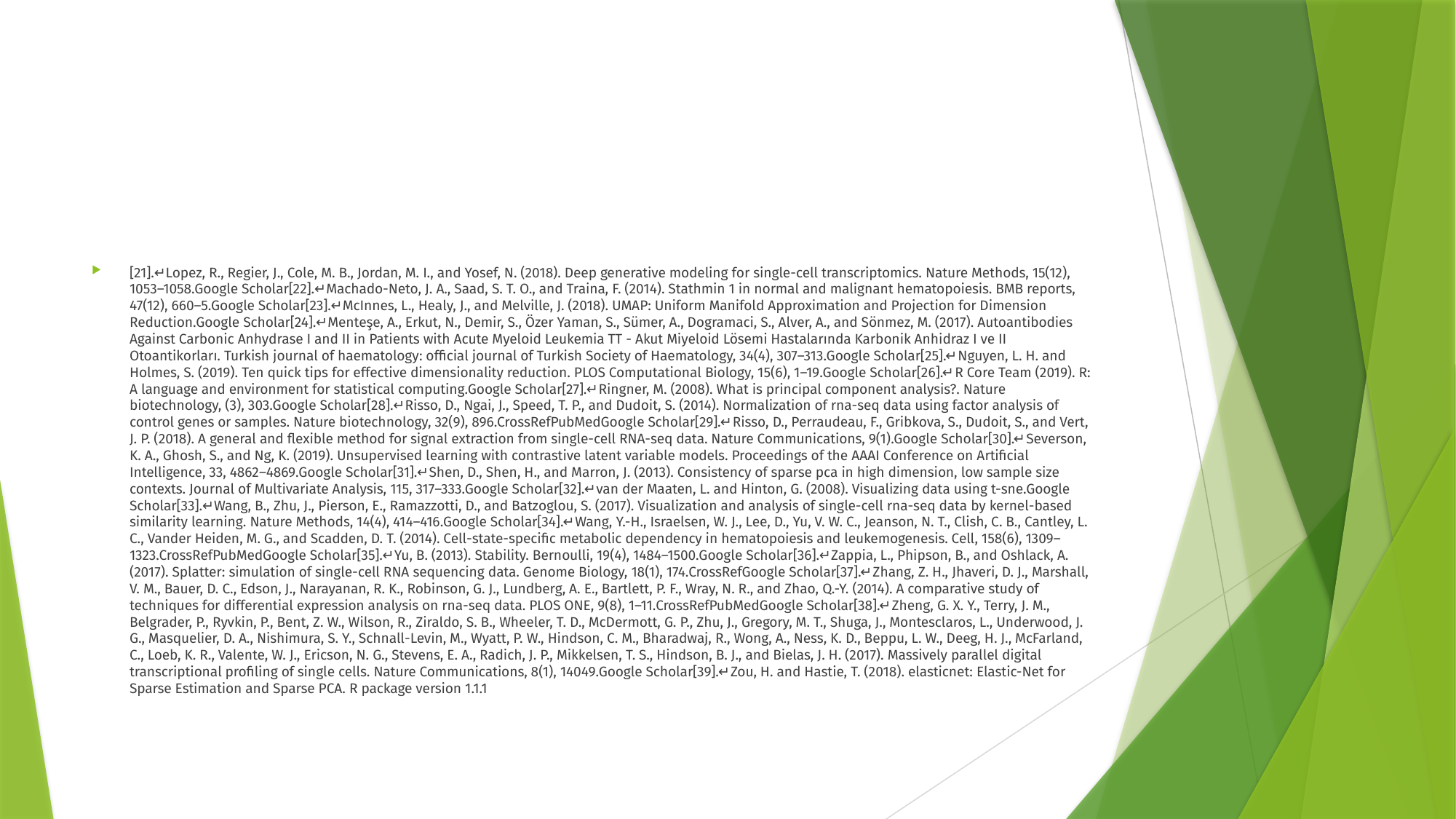

#
[21].↵Lopez, R., Regier, J., Cole, M. B., Jordan, M. I., and Yosef, N. (2018). Deep generative modeling for single-cell transcriptomics. Nature Methods, 15(12), 1053–1058.Google Scholar[22].↵Machado-Neto, J. A., Saad, S. T. O., and Traina, F. (2014). Stathmin 1 in normal and malignant hematopoiesis. BMB reports, 47(12), 660–5.Google Scholar[23].↵McInnes, L., Healy, J., and Melville, J. (2018). UMAP: Uniform Manifold Approximation and Projection for Dimension Reduction.Google Scholar[24].↵Menteşe, A., Erkut, N., Demir, S., Özer Yaman, S., Sümer, A., Dogramaci, S., Alver, A., and Sönmez, M. (2017). Autoantibodies Against Carbonic Anhydrase I and II in Patients with Acute Myeloid Leukemia TT - Akut Miyeloid Lösemi Hastalarında Karbonik Anhidraz I ve II Otoantikorları. Turkish journal of haematology: official journal of Turkish Society of Haematology, 34(4), 307–313.Google Scholar[25].↵Nguyen, L. H. and Holmes, S. (2019). Ten quick tips for effective dimensionality reduction. PLOS Computational Biology, 15(6), 1–19.Google Scholar[26].↵R Core Team (2019). R: A language and environment for statistical computing.Google Scholar[27].↵Ringner, M. (2008). What is principal component analysis?. Nature biotechnology, (3), 303.Google Scholar[28].↵Risso, D., Ngai, J., Speed, T. P., and Dudoit, S. (2014). Normalization of rna-seq data using factor analysis of control genes or samples. Nature biotechnology, 32(9), 896.CrossRefPubMedGoogle Scholar[29].↵Risso, D., Perraudeau, F., Gribkova, S., Dudoit, S., and Vert, J. P. (2018). A general and flexible method for signal extraction from single-cell RNA-seq data. Nature Communications, 9(1).Google Scholar[30].↵Severson, K. A., Ghosh, S., and Ng, K. (2019). Unsupervised learning with contrastive latent variable models. Proceedings of the AAAI Conference on Artificial Intelligence, 33, 4862–4869.Google Scholar[31].↵Shen, D., Shen, H., and Marron, J. (2013). Consistency of sparse pca in high dimension, low sample size contexts. Journal of Multivariate Analysis, 115, 317–333.Google Scholar[32].↵van der Maaten, L. and Hinton, G. (2008). Visualizing data using t-sne.Google Scholar[33].↵Wang, B., Zhu, J., Pierson, E., Ramazzotti, D., and Batzoglou, S. (2017). Visualization and analysis of single-cell rna-seq data by kernel-based similarity learning. Nature Methods, 14(4), 414–416.Google Scholar[34].↵Wang, Y.-H., Israelsen, W. J., Lee, D., Yu, V. W. C., Jeanson, N. T., Clish, C. B., Cantley, L. C., Vander Heiden, M. G., and Scadden, D. T. (2014). Cell-state-specific metabolic dependency in hematopoiesis and leukemogenesis. Cell, 158(6), 1309–1323.CrossRefPubMedGoogle Scholar[35].↵Yu, B. (2013). Stability. Bernoulli, 19(4), 1484–1500.Google Scholar[36].↵Zappia, L., Phipson, B., and Oshlack, A. (2017). Splatter: simulation of single-cell RNA sequencing data. Genome Biology, 18(1), 174.CrossRefGoogle Scholar[37].↵Zhang, Z. H., Jhaveri, D. J., Marshall, V. M., Bauer, D. C., Edson, J., Narayanan, R. K., Robinson, G. J., Lundberg, A. E., Bartlett, P. F., Wray, N. R., and Zhao, Q.-Y. (2014). A comparative study of techniques for differential expression analysis on rna-seq data. PLOS ONE, 9(8), 1–11.CrossRefPubMedGoogle Scholar[38].↵Zheng, G. X. Y., Terry, J. M., Belgrader, P., Ryvkin, P., Bent, Z. W., Wilson, R., Ziraldo, S. B., Wheeler, T. D., McDermott, G. P., Zhu, J., Gregory, M. T., Shuga, J., Montesclaros, L., Underwood, J. G., Masquelier, D. A., Nishimura, S. Y., Schnall-Levin, M., Wyatt, P. W., Hindson, C. M., Bharadwaj, R., Wong, A., Ness, K. D., Beppu, L. W., Deeg, H. J., McFarland, C., Loeb, K. R., Valente, W. J., Ericson, N. G., Stevens, E. A., Radich, J. P., Mikkelsen, T. S., Hindson, B. J., and Bielas, J. H. (2017). Massively parallel digital transcriptional profiling of single cells. Nature Communications, 8(1), 14049.Google Scholar[39].↵Zou, H. and Hastie, T. (2018). elasticnet: Elastic-Net for Sparse Estimation and Sparse PCA. R package version 1.1.1